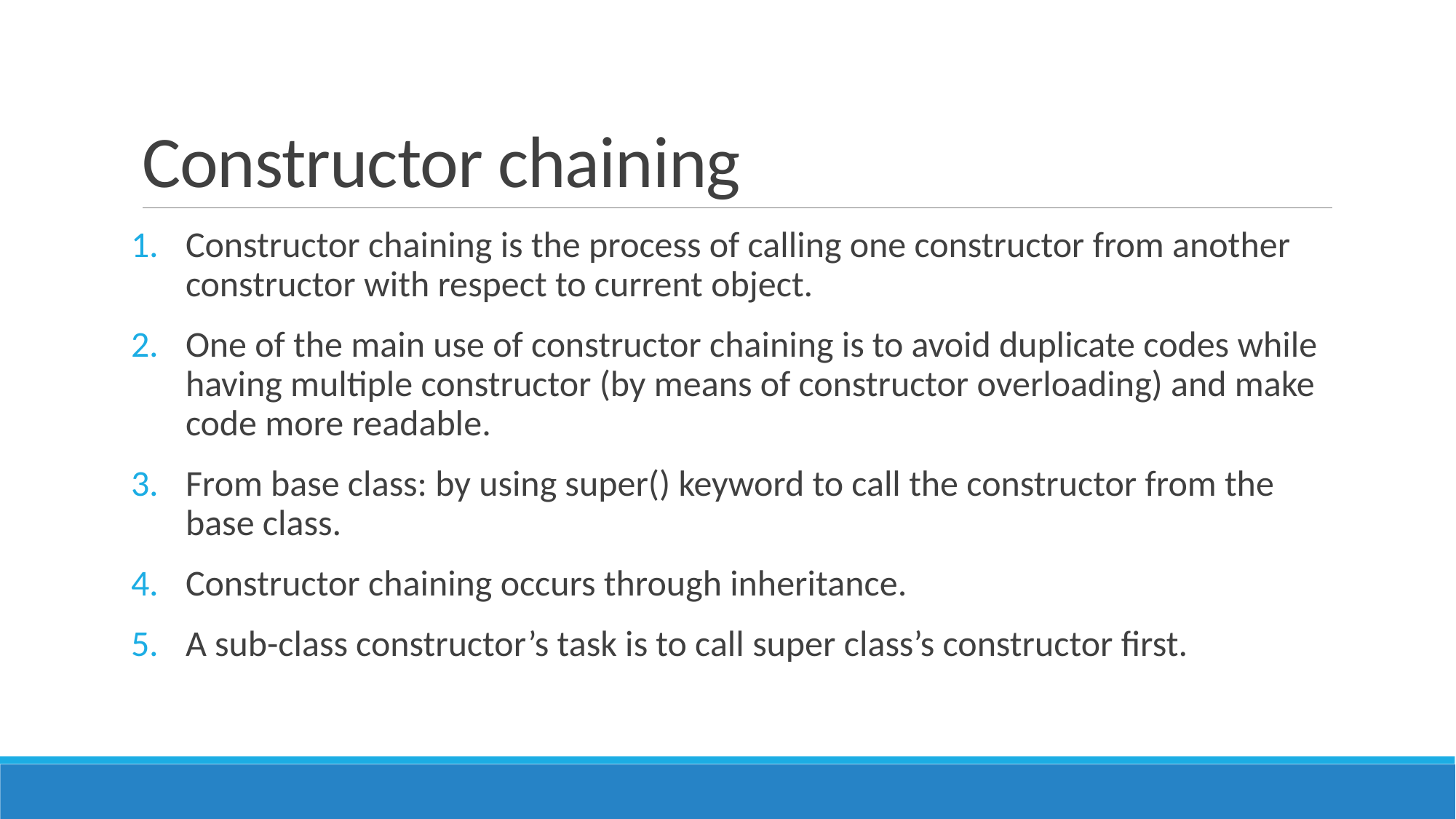

# Constructor chaining
Constructor chaining is the process of calling one constructor from another constructor with respect to current object.
One of the main use of constructor chaining is to avoid duplicate codes while having multiple constructor (by means of constructor overloading) and make code more readable.
From base class: by using super() keyword to call the constructor from the base class.
Constructor chaining occurs through inheritance.
A sub-class constructor’s task is to call super class’s constructor first.